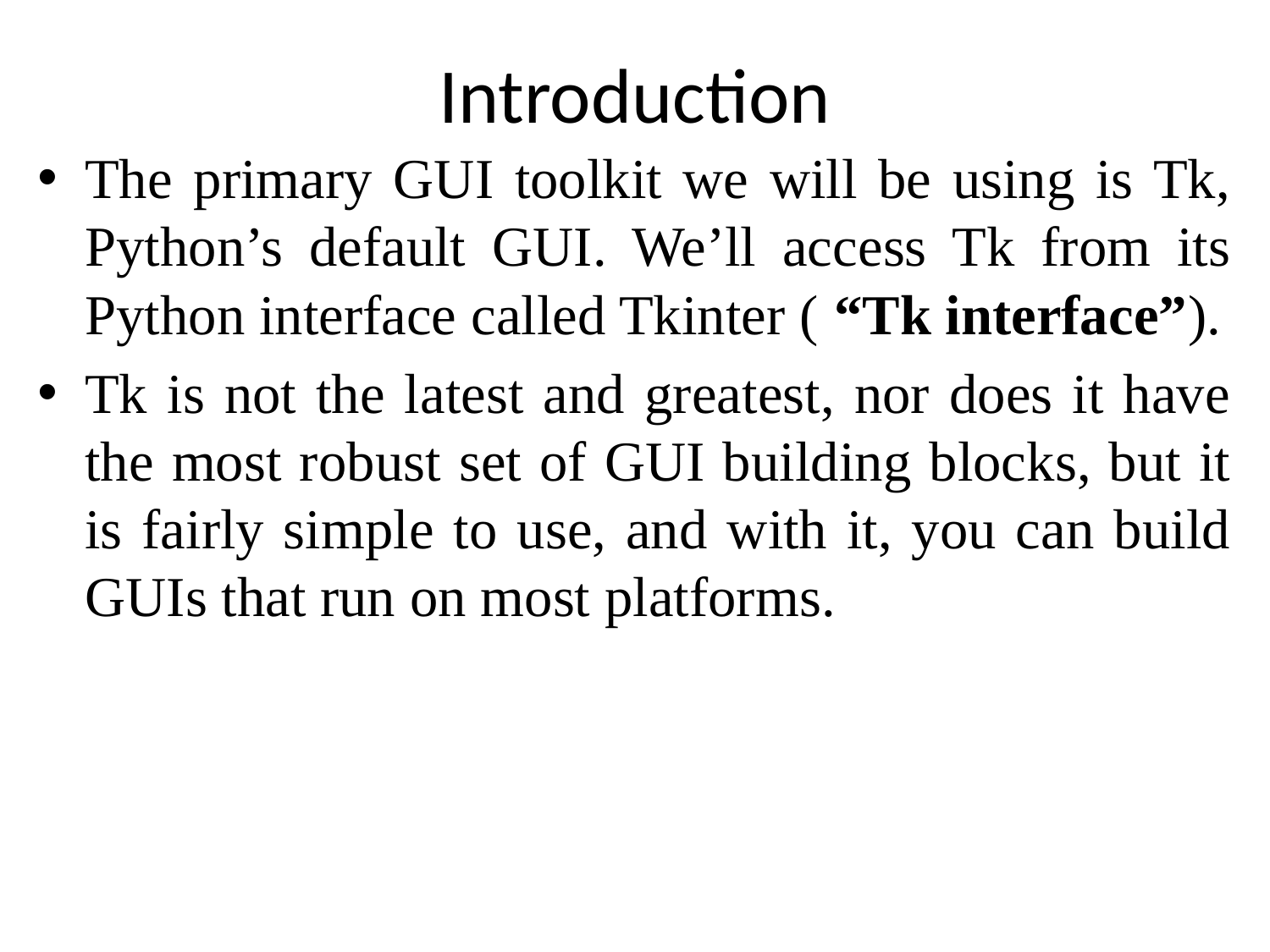

Introduction
The primary GUI toolkit we will be using is Tk, Python’s default GUI. We’ll access Tk from its Python interface called Tkinter ( “Tk interface”).
Tk is not the latest and greatest, nor does it have the most robust set of GUI building blocks, but it is fairly simple to use, and with it, you can build GUIs that run on most platforms.